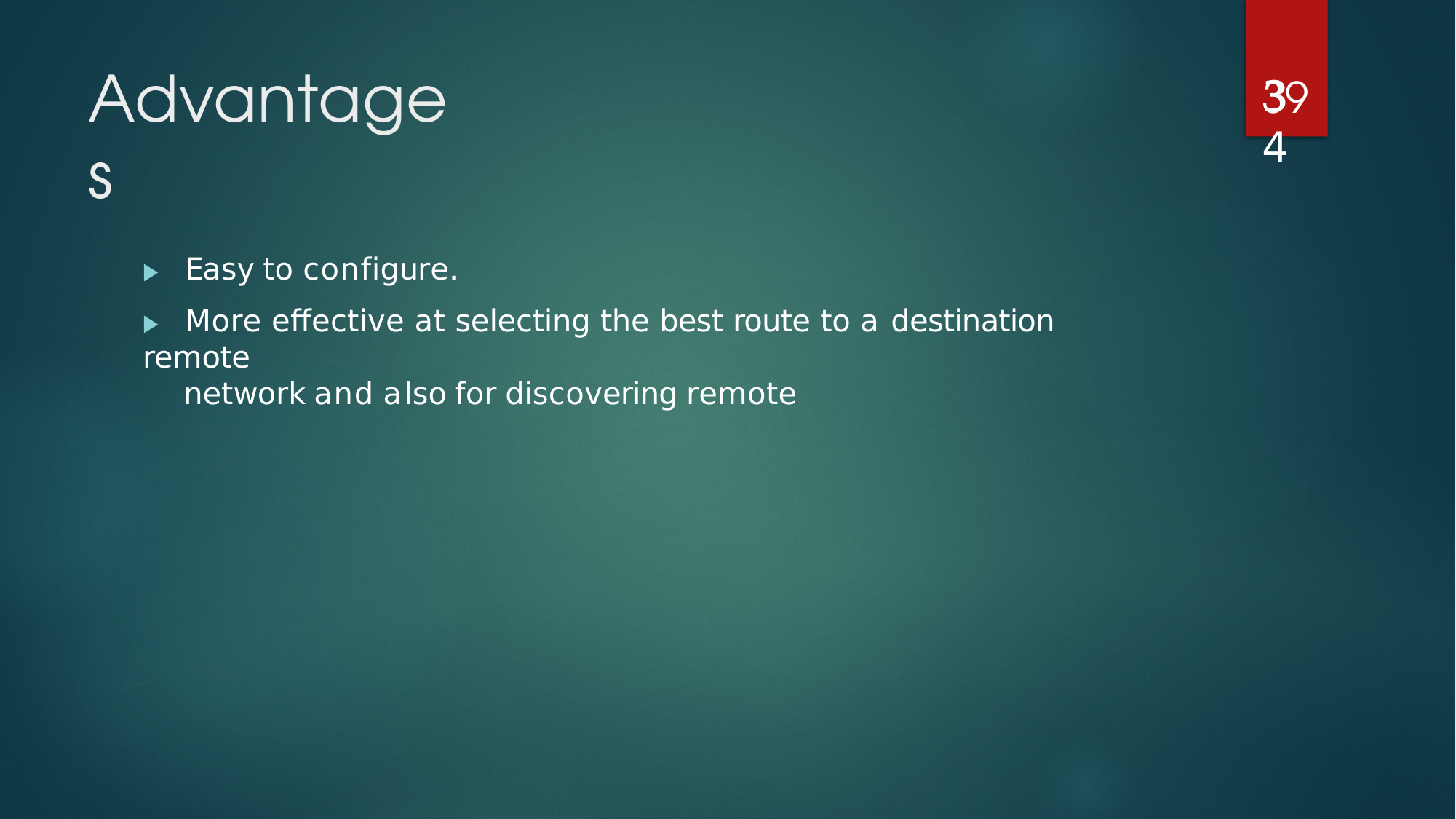

39
# Advantages
34
▶	Easy to configure.
▶	More effective at selecting the best route to a destination remote
network and also for discovering remote